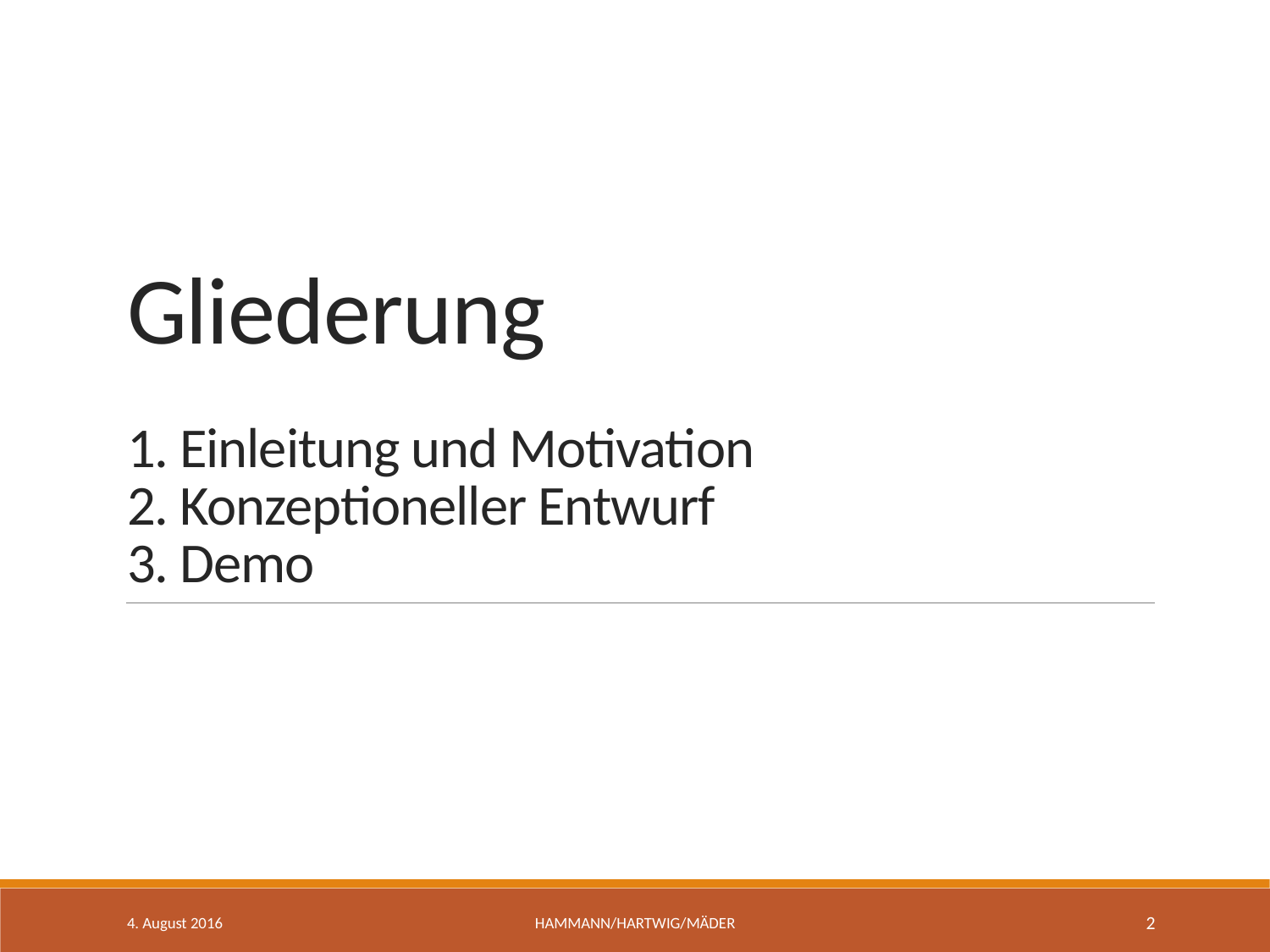

# Gliederung 1. Einleitung und Motivation 2. Konzeptioneller Entwurf 3. Demo

4. August 2016
HammanN/Hartwig/Mäder
2